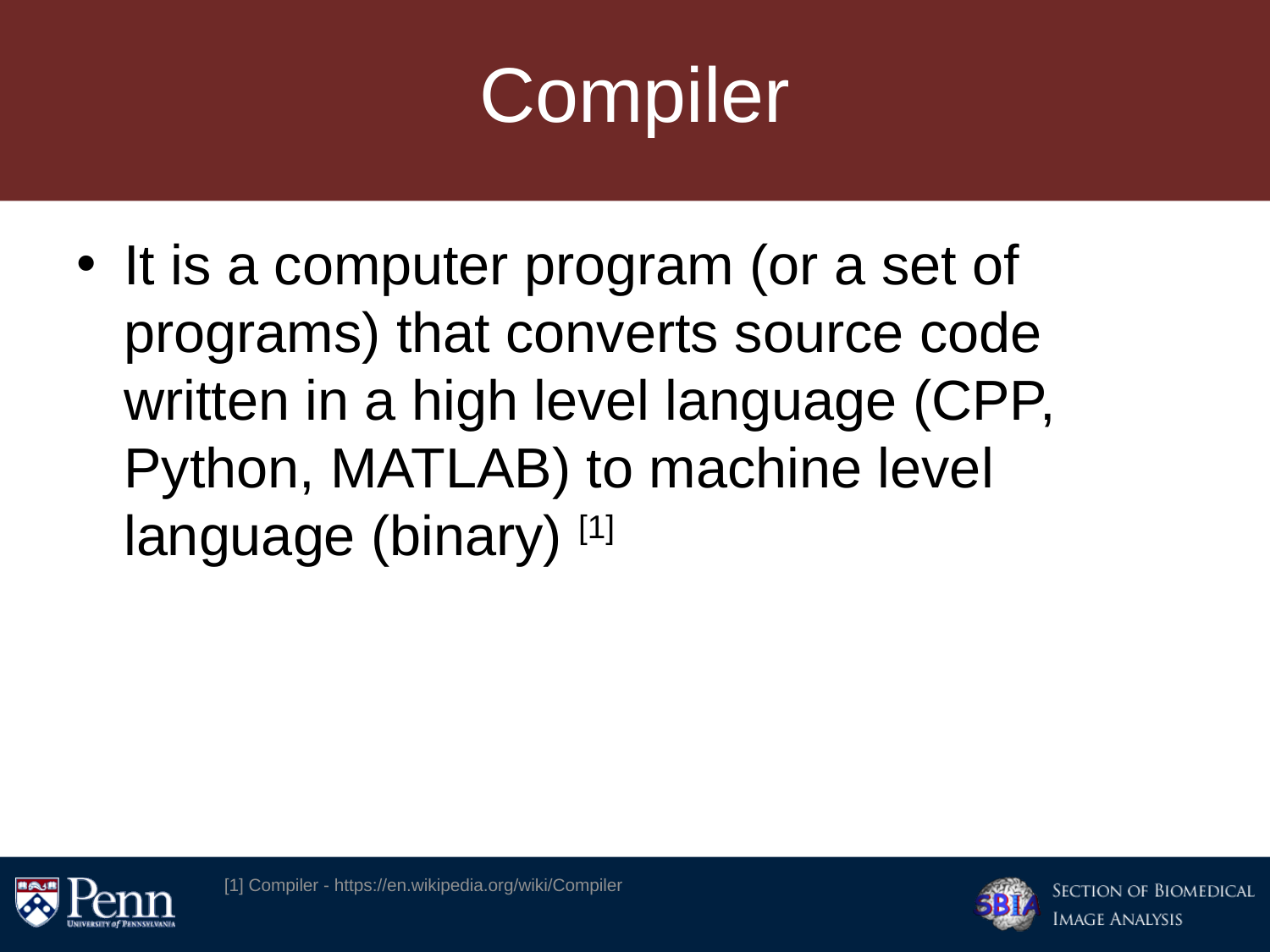

# Compiler
It is a computer program (or a set of programs) that converts source code written in a high level language (CPP, Python, MATLAB) to machine level language (binary) [1]
[1] Compiler - https://en.wikipedia.org/wiki/Compiler